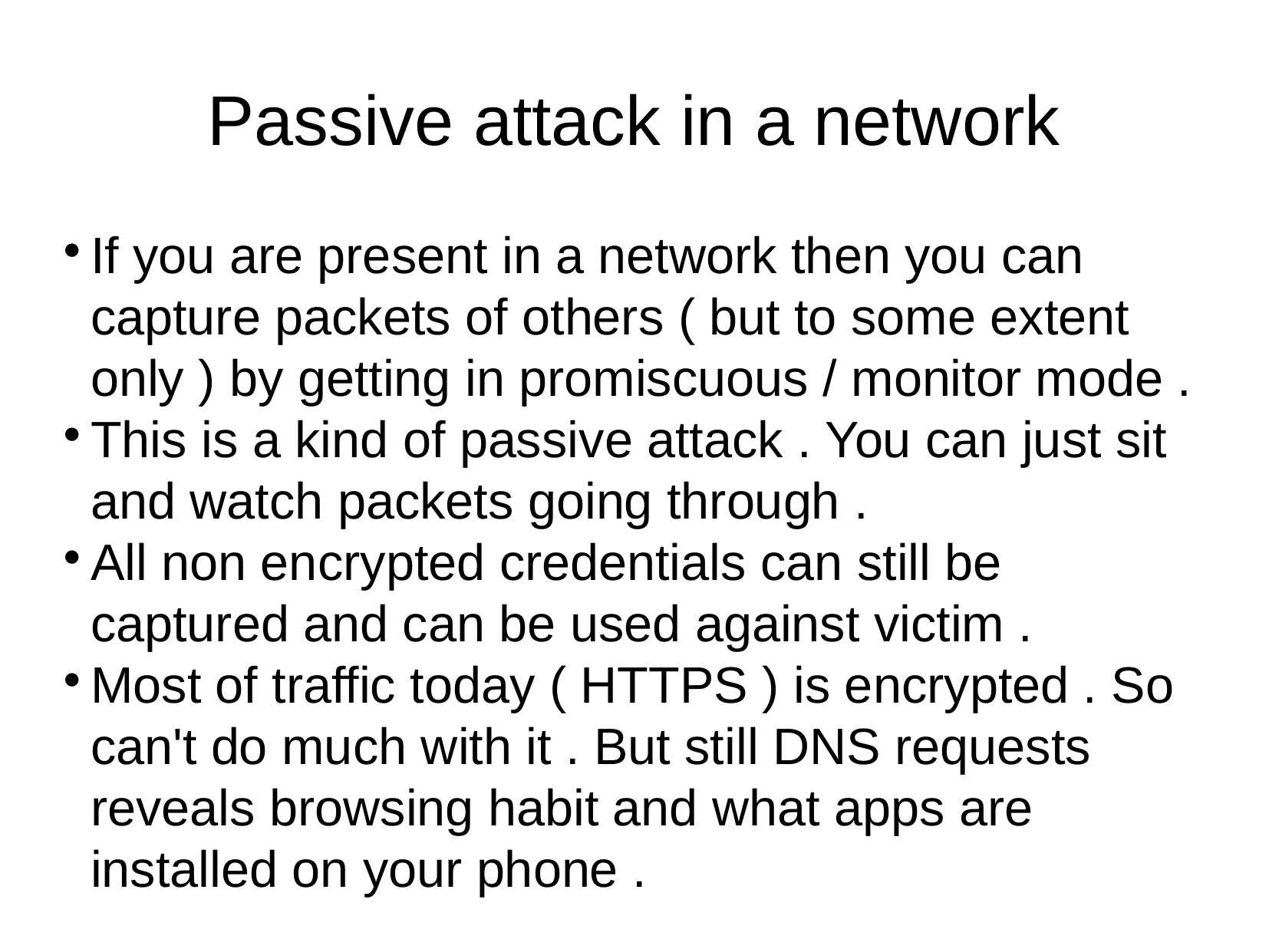

Passive attack in a network
If you are present in a network then you can capture packets of others ( but to some extent only ) by getting in promiscuous / monitor mode .
This is a kind of passive attack . You can just sit and watch packets going through .
All non encrypted credentials can still be captured and can be used against victim .
Most of traffic today ( HTTPS ) is encrypted . So can't do much with it . But still DNS requests reveals browsing habit and what apps are installed on your phone .